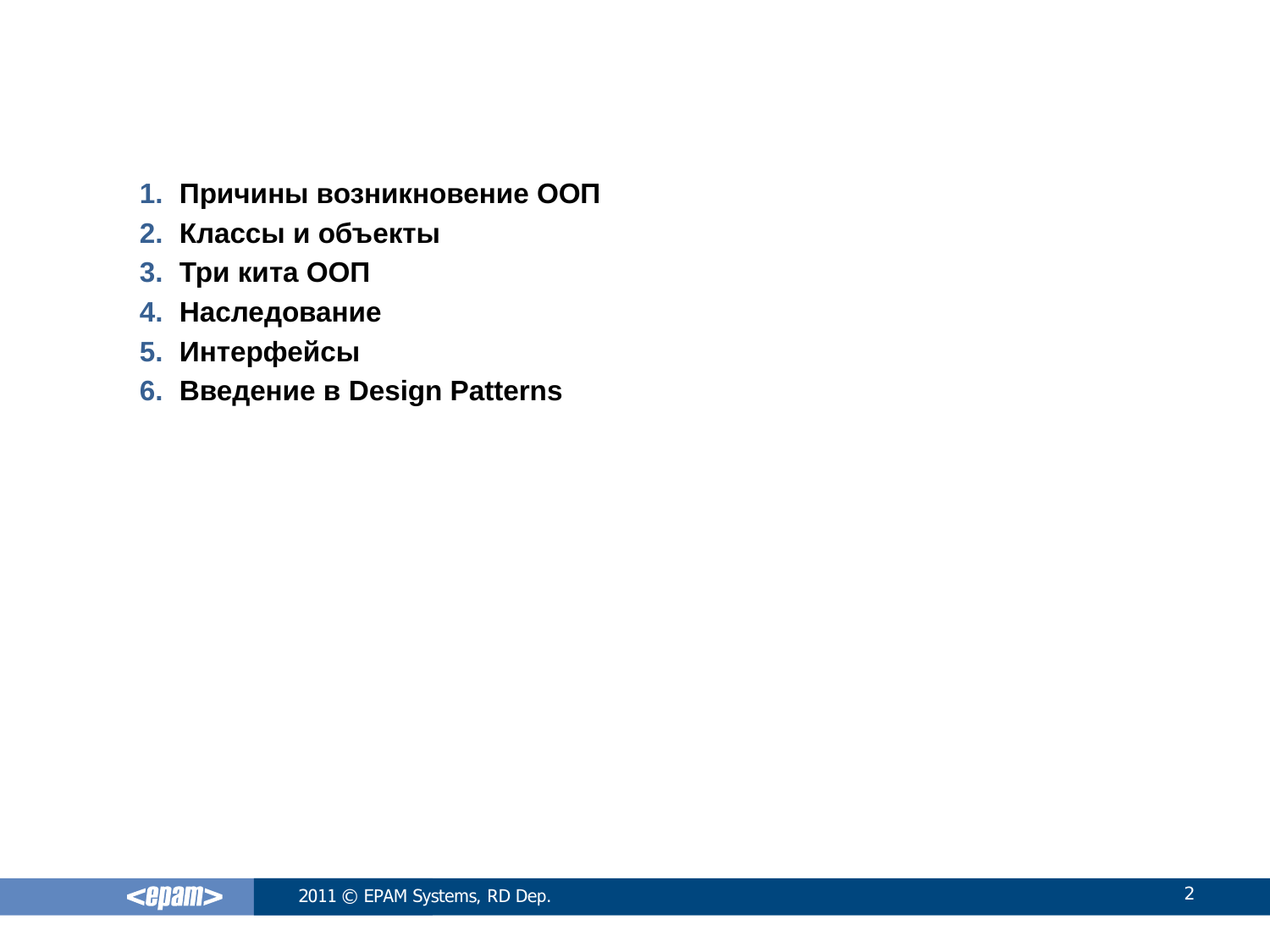

#
Причины возникновение ООП
Классы и объекты
Три кита ООП
Наследование
Интерфейсы
Введение в Design Patterns
2
2011 © EPAM Systems, RD Dep.